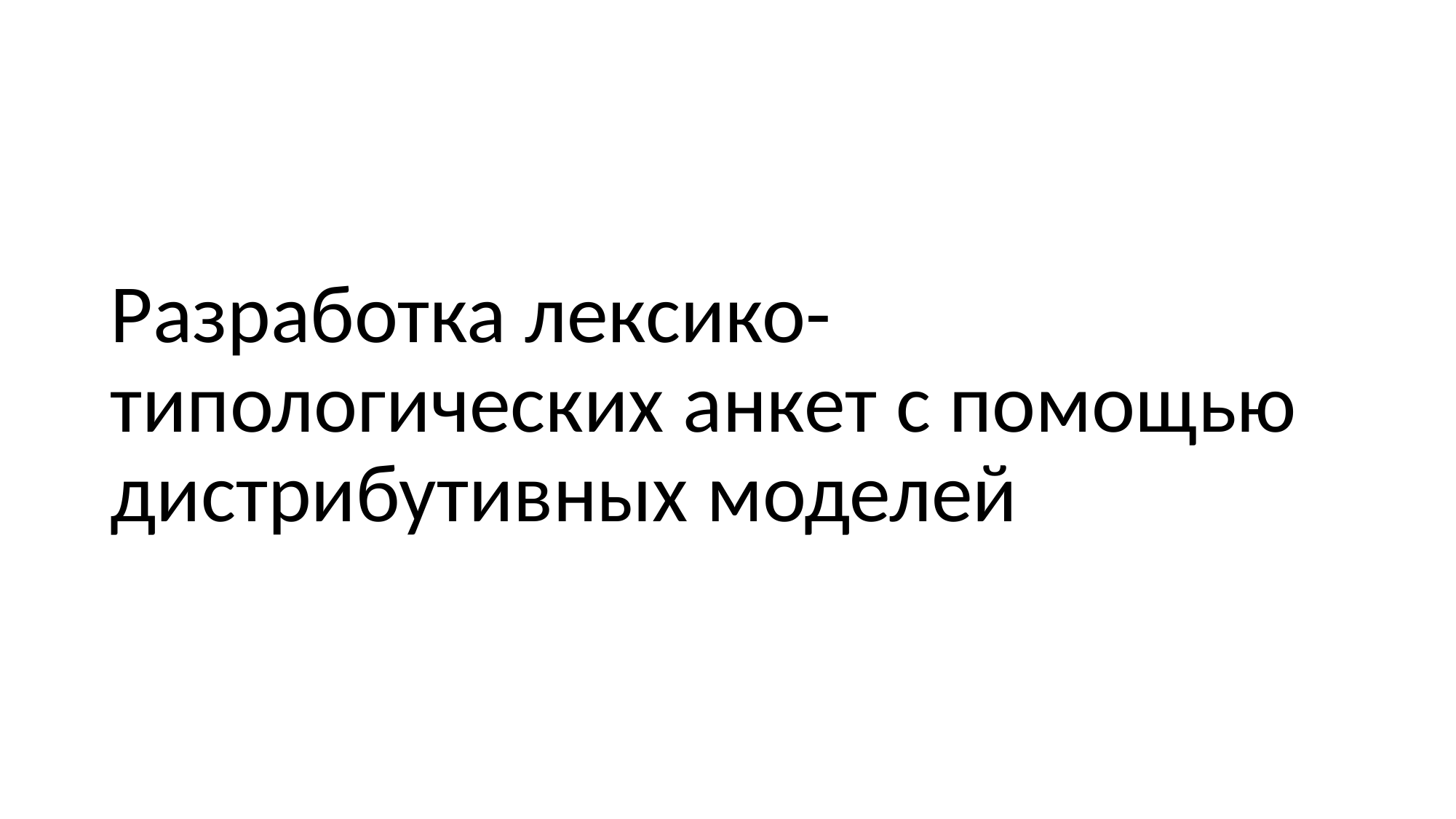

# Разработка лексико-типологических анкет с помощью дистрибутивных моделей